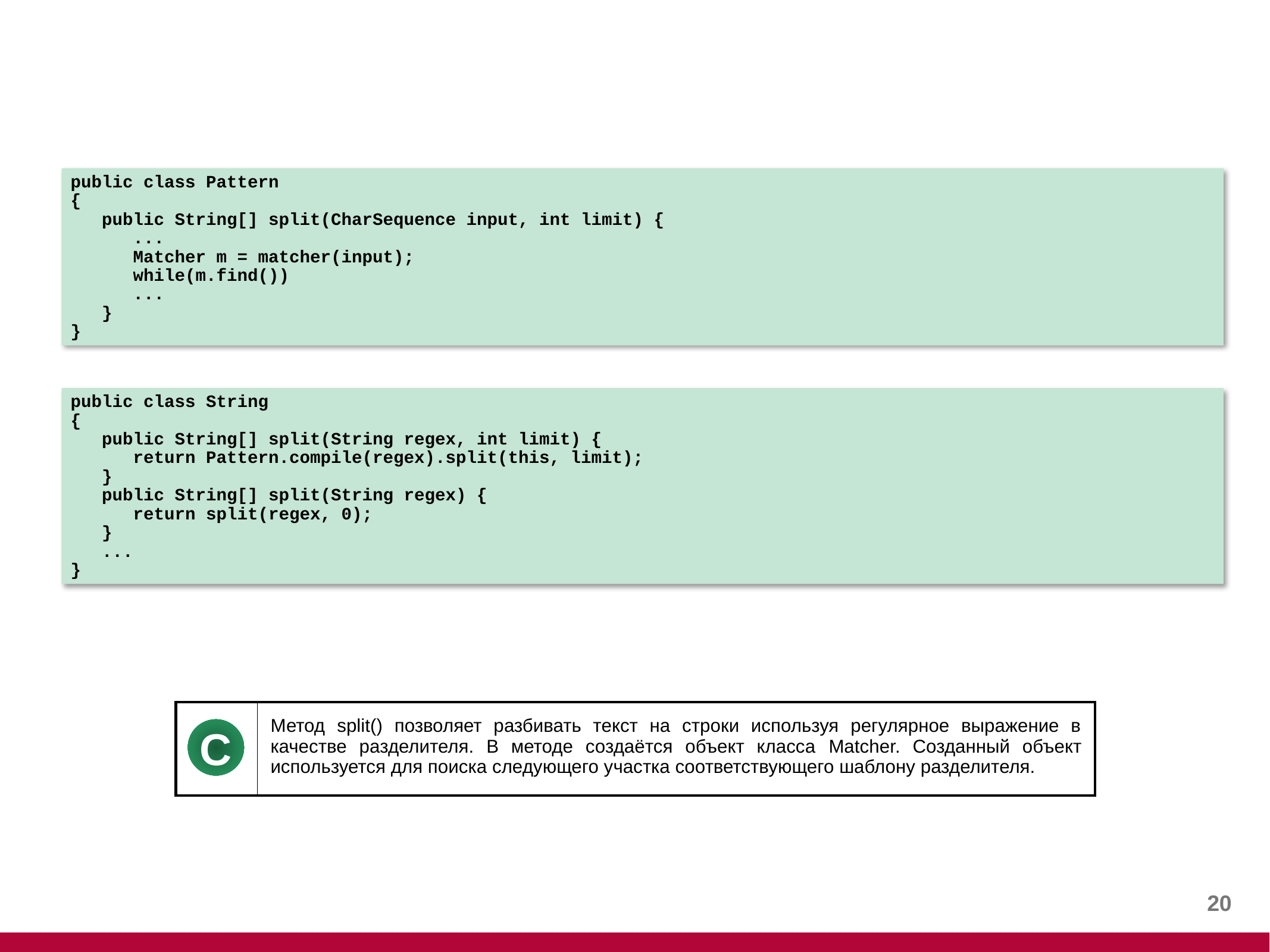

#
public class Pattern
{
   public String[] split(CharSequence input, int limit) {
      ...
      Matcher m = matcher(input);
      while(m.find())
      ...
   }
}
public class String
{
   public String[] split(String regex, int limit) {
      return Pattern.compile(regex).split(this, limit);
   }
   public String[] split(String regex) {
      return split(regex, 0);
   }
   ...
}
|  | Метод split() позволяет разбивать текст на строки используя регулярное выражение в качестве разделителя. В методе создаётся объект класса Matcher. Созданный объект используется для поиска следующего участка соответствующего шаблону разделителя. |
| --- | --- |
C
20